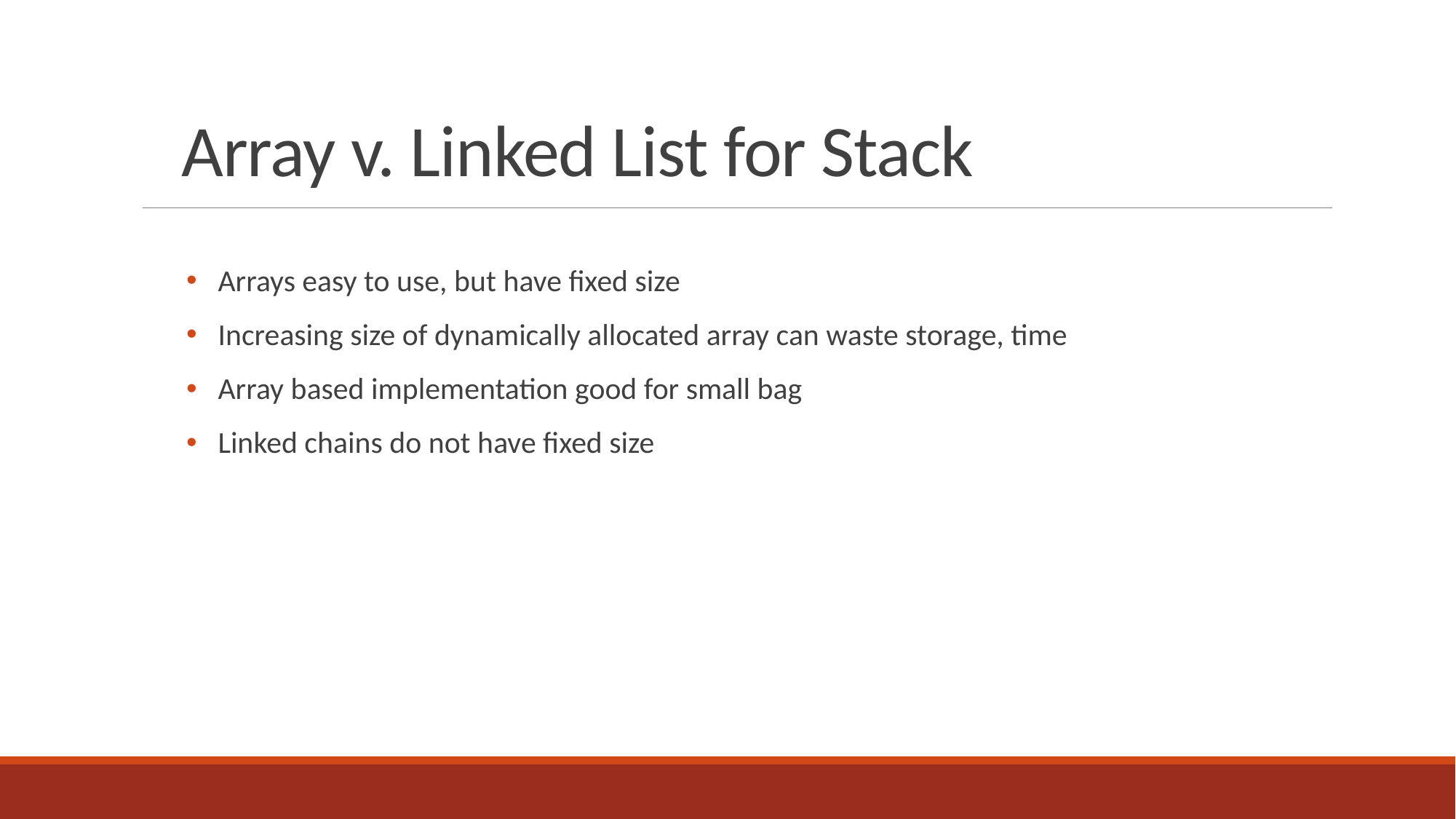

# Array v. Linked List for Stack
   Arrays easy to use, but have fixed size
   Increasing size of dynamically allocated array can waste storage, time
   Array based implementation good for small bag
   Linked chains do not have fixed size